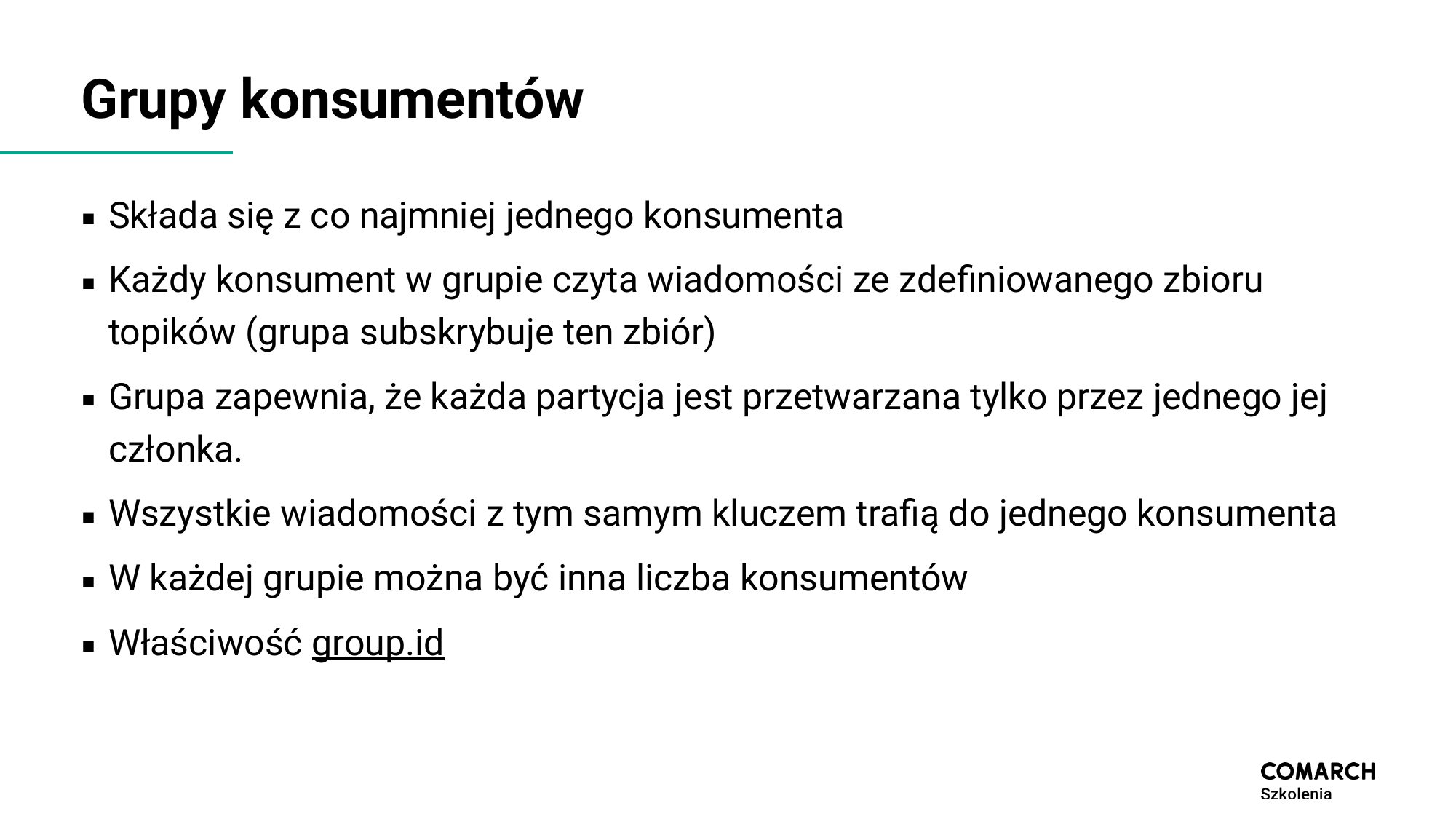

# Grupy konsumentów
Składa się z co najmniej jednego konsumenta
Każdy konsument w grupie czyta wiadomości ze zdefiniowanego zbioru topików (grupa subskrybuje ten zbiór)
Grupa zapewnia, że każda partycja jest przetwarzana tylko przez jednego jej członka.
Wszystkie wiadomości z tym samym kluczem trafią do jednego konsumenta
W każdej grupie można być inna liczba konsumentów
Właściwość group.id